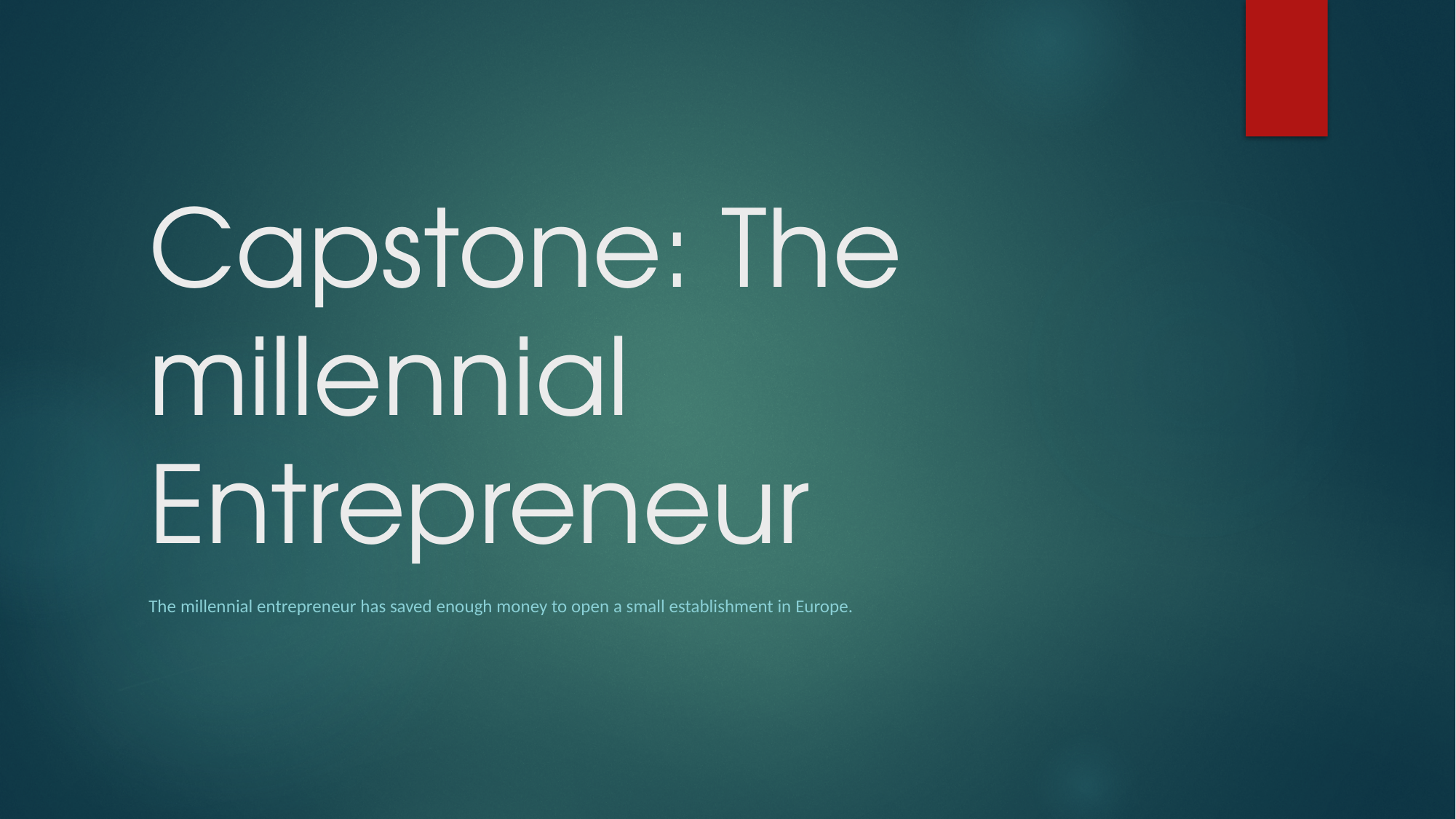

# Capstone: The millennial Entrepreneur
The millennial entrepreneur has saved enough money to open a small establishment in Europe.